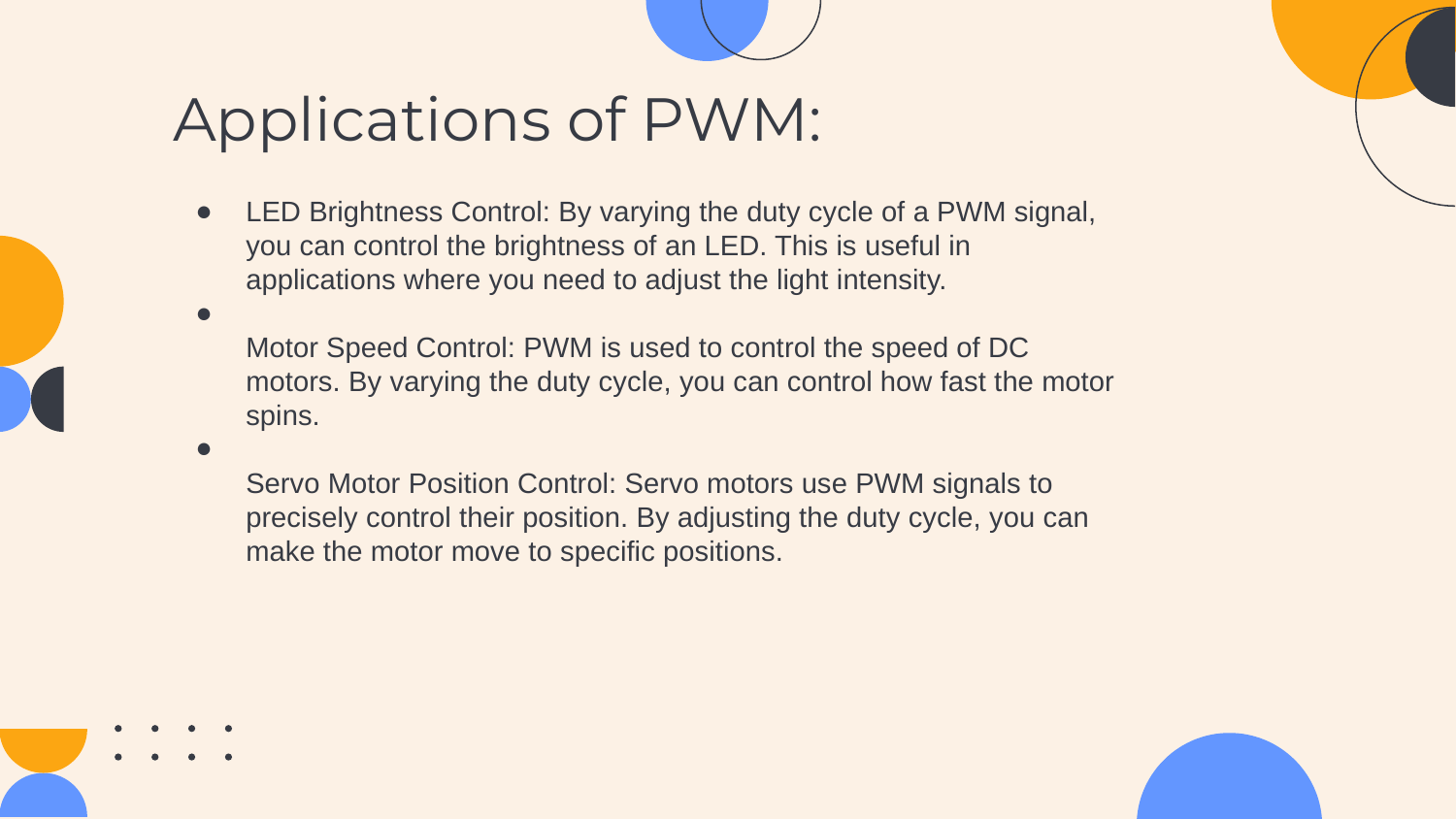

# Applications of PWM:
LED Brightness Control: By varying the duty cycle of a PWM signal, you can control the brightness of an LED. This is useful in applications where you need to adjust the light intensity.
Motor Speed Control: PWM is used to control the speed of DC motors. By varying the duty cycle, you can control how fast the motor spins.
Servo Motor Position Control: Servo motors use PWM signals to precisely control their position. By adjusting the duty cycle, you can make the motor move to specific positions.